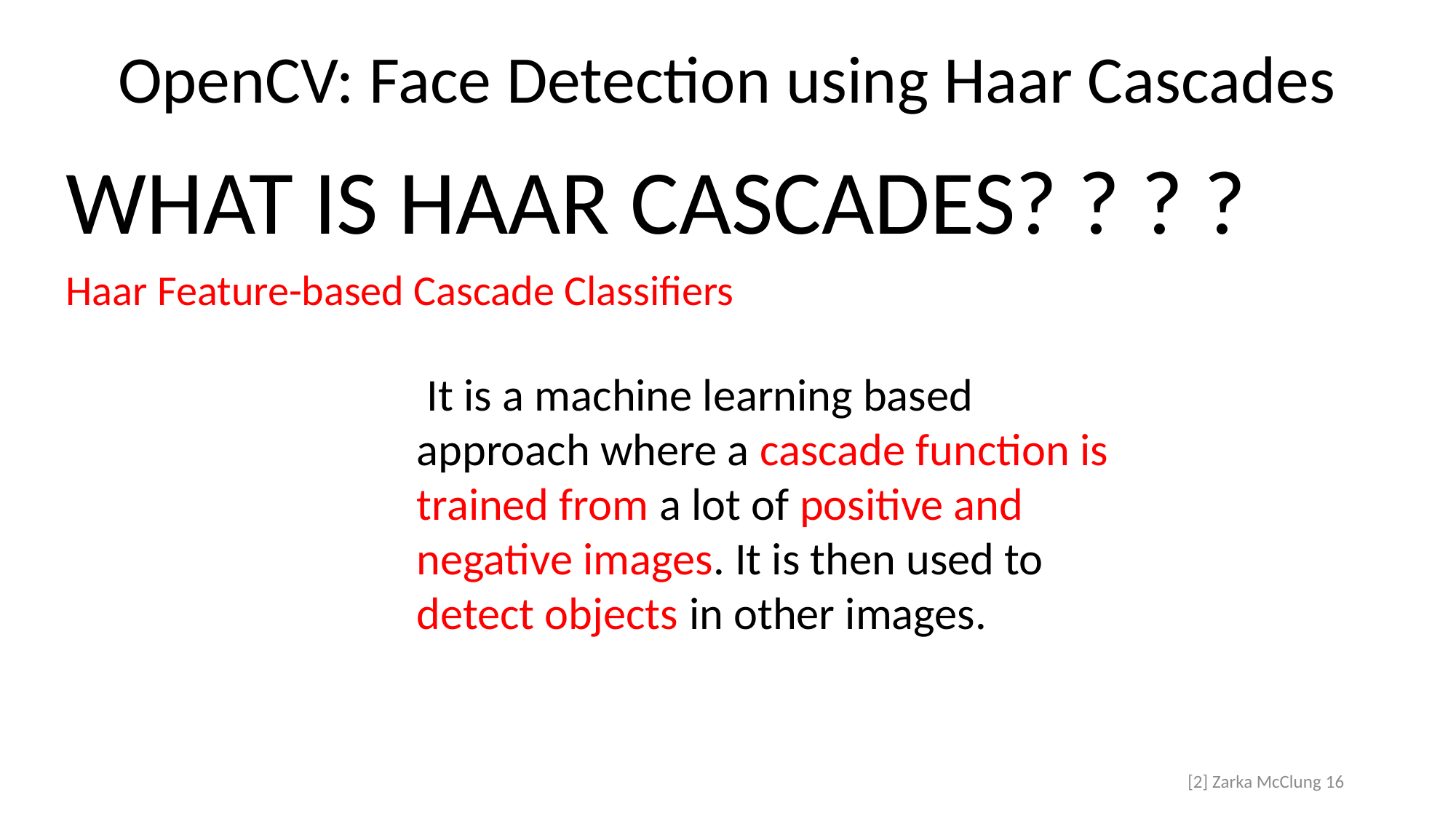

# OpenCV: Face Detection using Haar Cascades
WHAT IS HAAR CASCADES? ? ? ?
Haar Feature-based Cascade Classifiers

 It is a machine learning based approach where a cascade function is trained from a lot of positive and negative images. It is then used to detect objects in other images.
[2] Zarka McClung 16